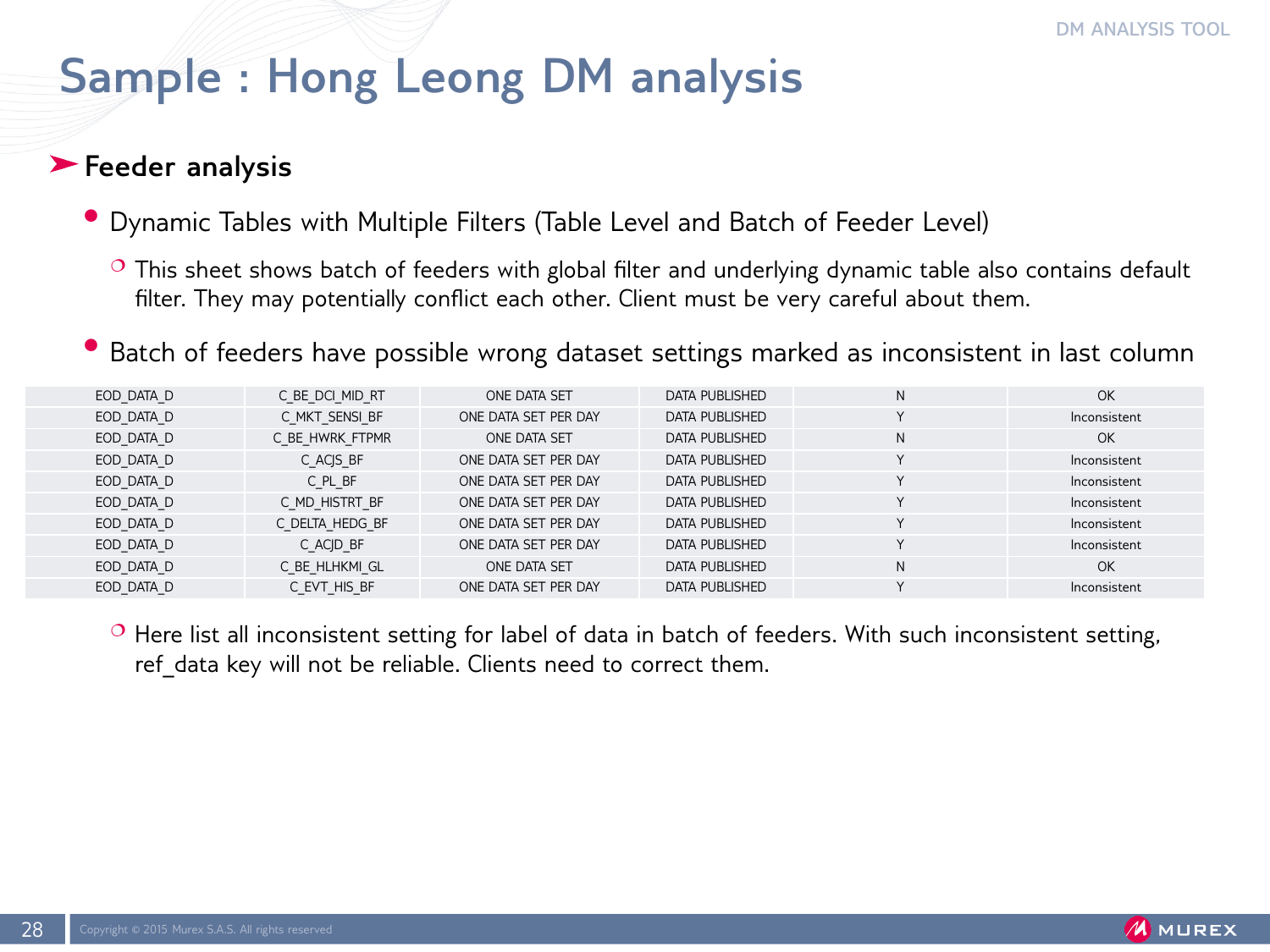

Dm analysis tool
# Sample : Hong Leong DM analysis
Feeder analysis
Dynamic Tables with Multiple Filters (Table Level and Batch of Feeder Level)
This sheet shows batch of feeders with global filter and underlying dynamic table also contains default filter. They may potentially conflict each other. Client must be very careful about them.
Batch of feeders have possible wrong dataset settings marked as inconsistent in last column

Here list all inconsistent setting for label of data in batch of feeders. With such inconsistent setting, ref_data key will not be reliable. Clients need to correct them.

| EOD\_DATA\_D | C\_BE\_DCI\_MID\_RT | ONE DATA SET | DATA PUBLISHED | N | OK |
| --- | --- | --- | --- | --- | --- |
| EOD\_DATA\_D | C\_MKT\_SENSI\_BF | ONE DATA SET PER DAY | DATA PUBLISHED | Y | Inconsistent |
| EOD\_DATA\_D | C\_BE\_HWRK\_FTPMR | ONE DATA SET | DATA PUBLISHED | N | OK |
| EOD\_DATA\_D | C\_ACJS\_BF | ONE DATA SET PER DAY | DATA PUBLISHED | Y | Inconsistent |
| EOD\_DATA\_D | C\_PL\_BF | ONE DATA SET PER DAY | DATA PUBLISHED | Y | Inconsistent |
| EOD\_DATA\_D | C\_MD\_HISTRT\_BF | ONE DATA SET PER DAY | DATA PUBLISHED | Y | Inconsistent |
| EOD\_DATA\_D | C\_DELTA\_HEDG\_BF | ONE DATA SET PER DAY | DATA PUBLISHED | Y | Inconsistent |
| EOD\_DATA\_D | C\_ACJD\_BF | ONE DATA SET PER DAY | DATA PUBLISHED | Y | Inconsistent |
| EOD\_DATA\_D | C\_BE\_HLHKMI\_GL | ONE DATA SET | DATA PUBLISHED | N | OK |
| EOD\_DATA\_D | C\_EVT\_HIS\_BF | ONE DATA SET PER DAY | DATA PUBLISHED | Y | Inconsistent |